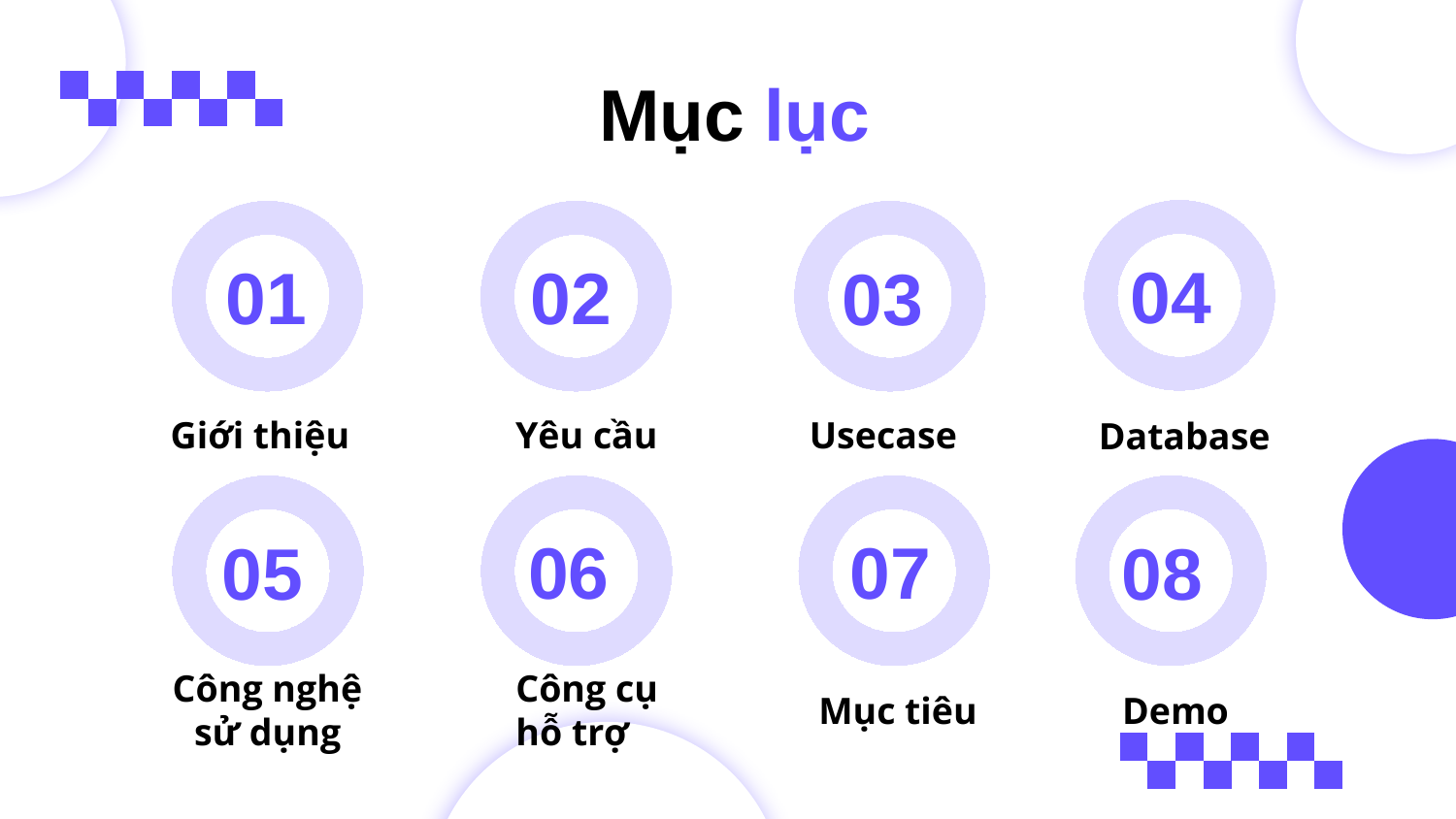

# Mục lục

04

01

02

03

Giới thiệu
Yêu cầu
Usecase
Database

05

06

07

08
Công nghệ sử dụng
Công cụ hỗ trợ
   Mục tiêu
Demo